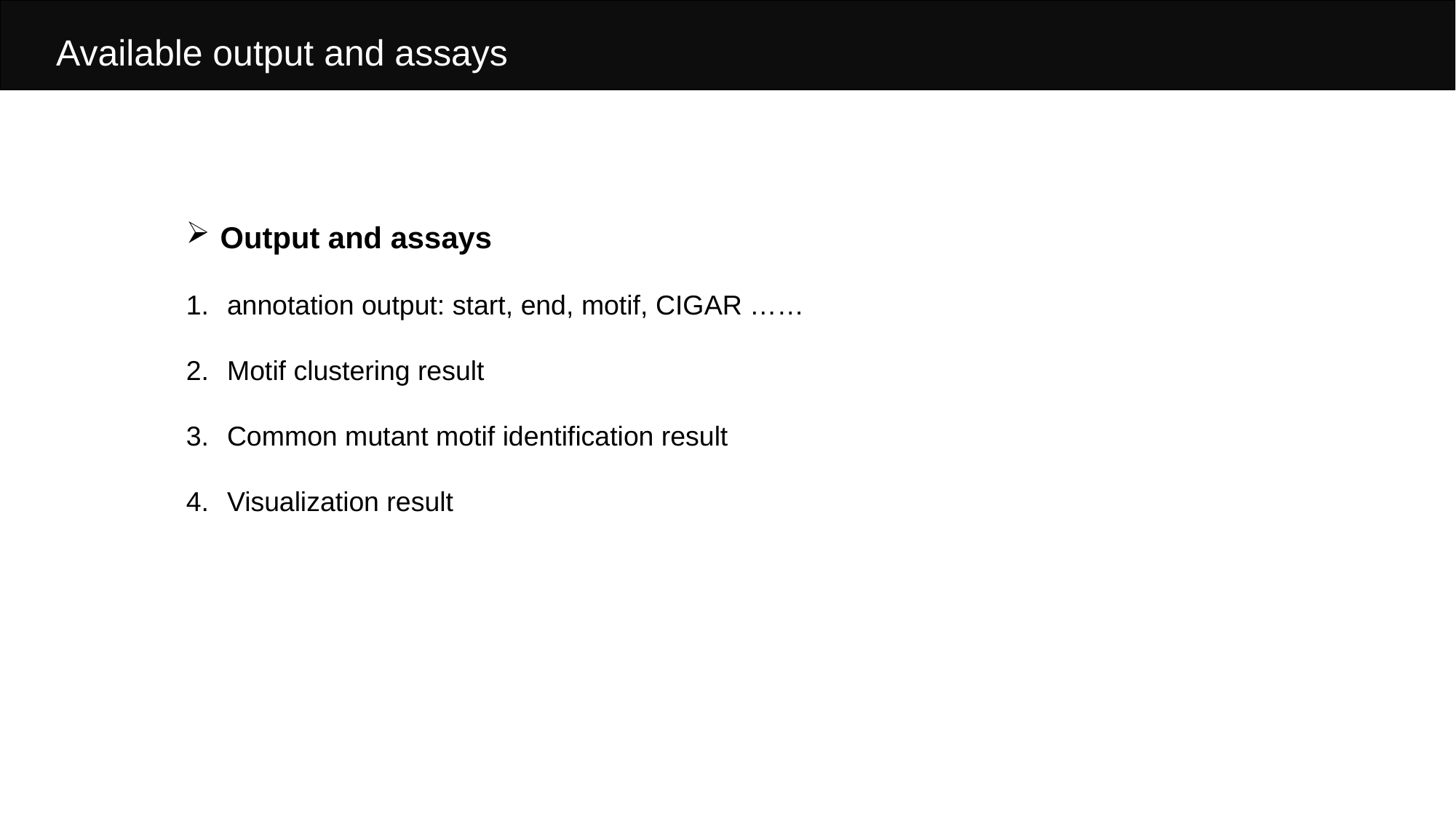

Available output and assays
Output and assays
annotation output: start, end, motif, CIGAR ……
Motif clustering result
Common mutant motif identification result
Visualization result